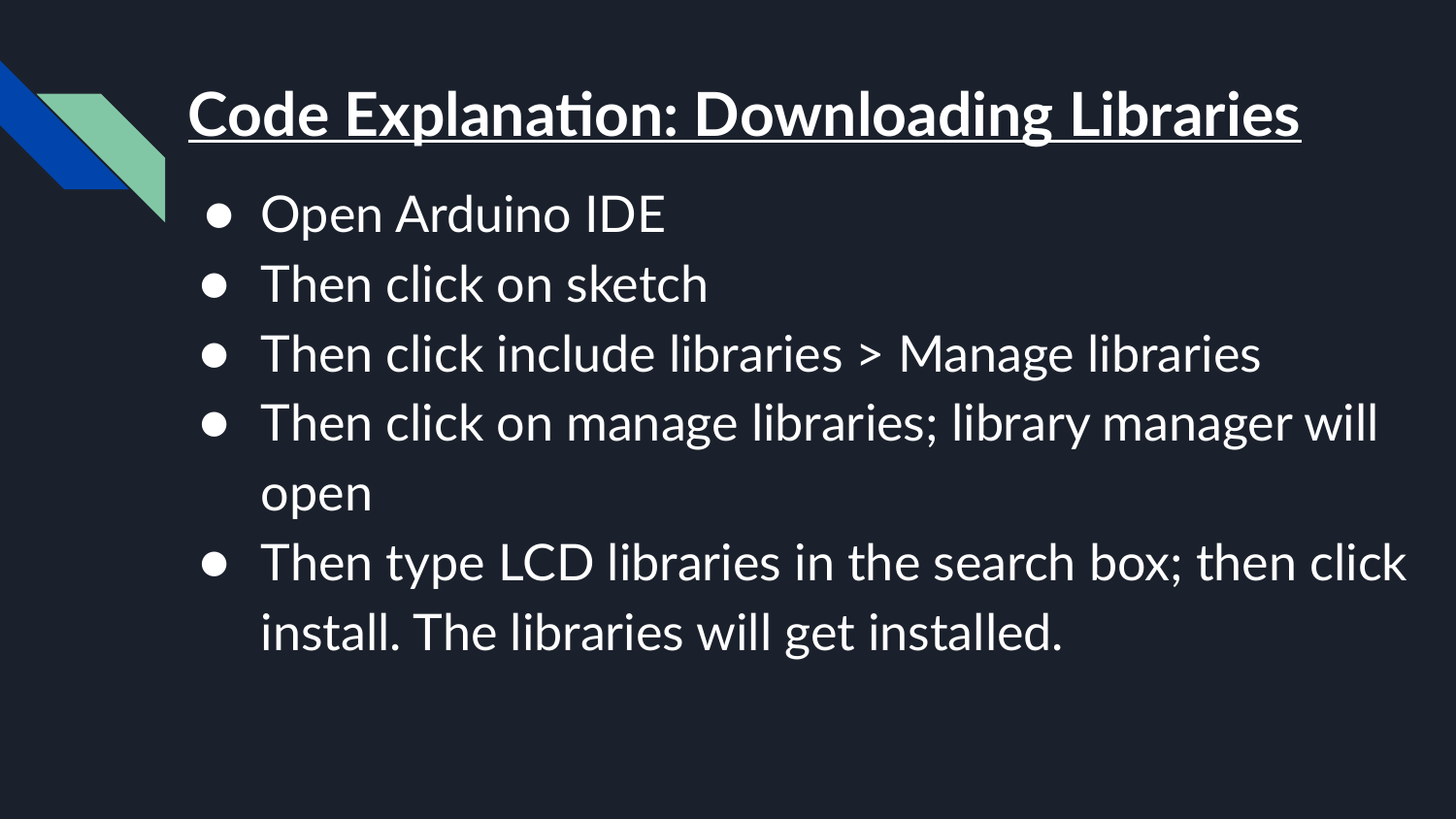

Code Explanation: Downloading Libraries
Open Arduino IDE
Then click on sketch
Then click include libraries > Manage libraries
Then click on manage libraries; library manager will open
Then type LCD libraries in the search box; then click install. The libraries will get installed.